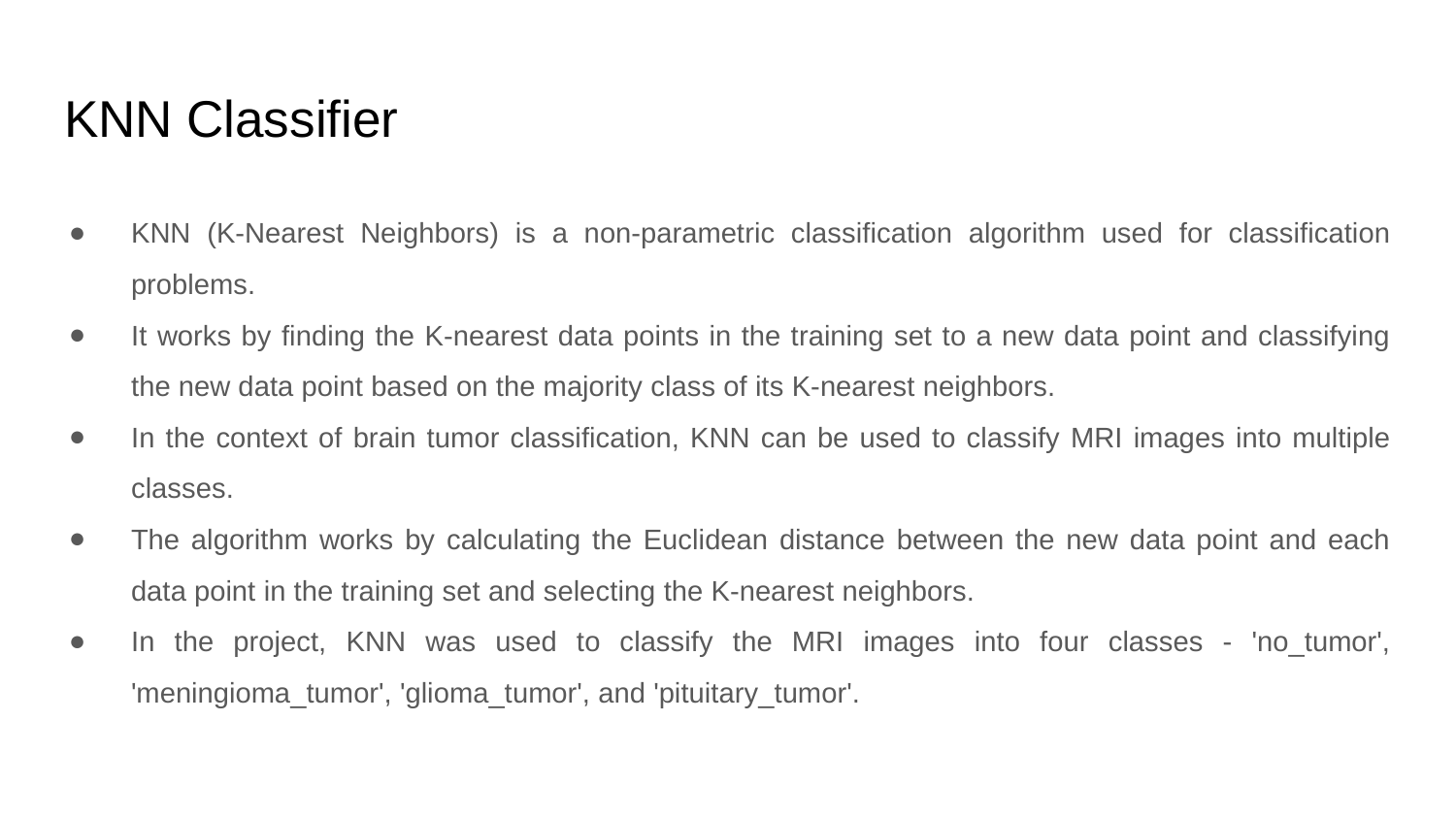

# KNN Classifier
KNN (K-Nearest Neighbors) is a non-parametric classification algorithm used for classification problems.
It works by finding the K-nearest data points in the training set to a new data point and classifying the new data point based on the majority class of its K-nearest neighbors.
In the context of brain tumor classification, KNN can be used to classify MRI images into multiple classes.
The algorithm works by calculating the Euclidean distance between the new data point and each data point in the training set and selecting the K-nearest neighbors.
In the project, KNN was used to classify the MRI images into four classes - 'no_tumor', 'meningioma_tumor', 'glioma_tumor', and 'pituitary_tumor'.